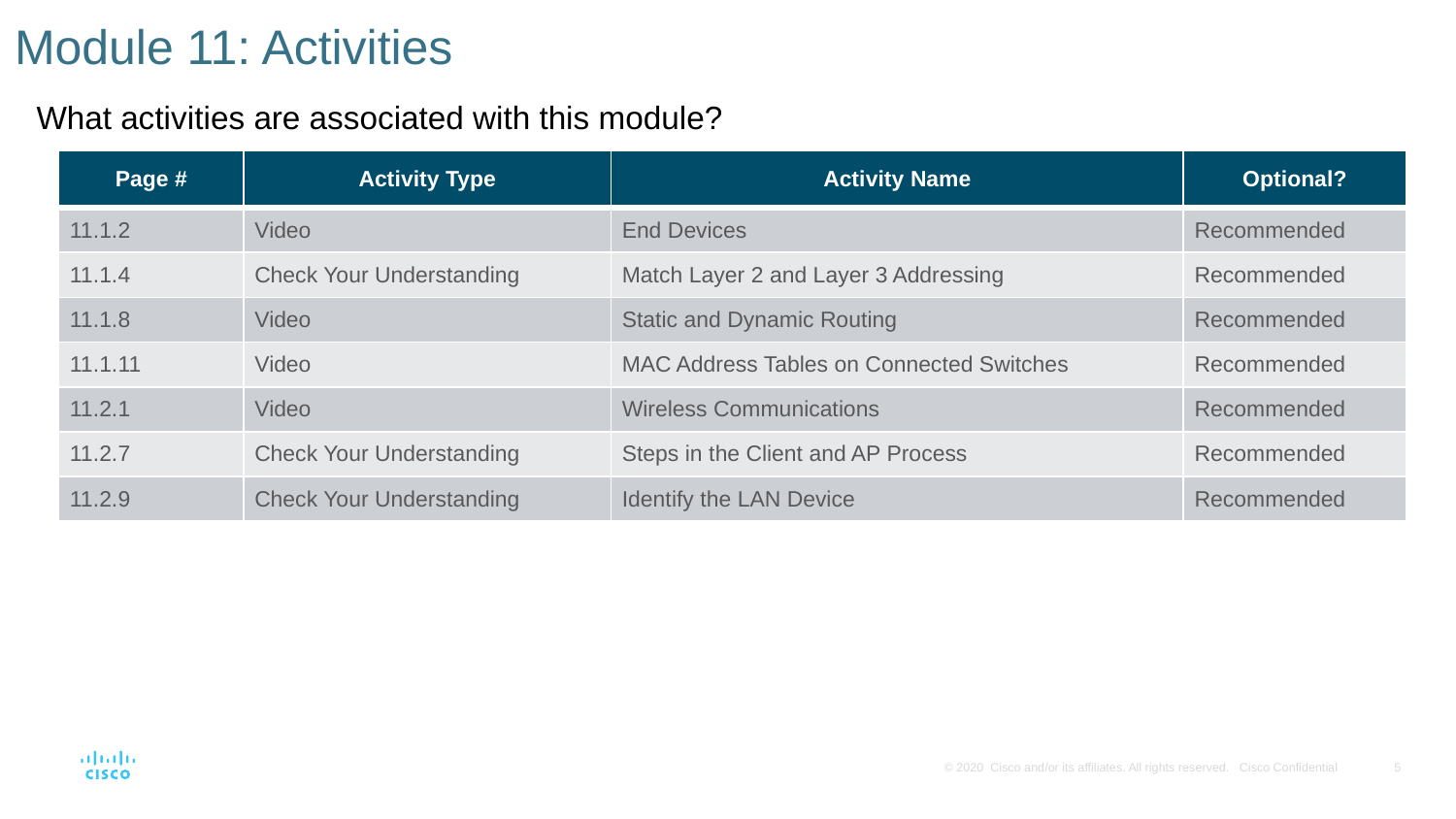

# Module 11: Activities
What activities are associated with this module?

| Page # | Activity Type | Activity Name | Optional? |
| --- | --- | --- | --- |
| 11.1.2 | Video | End Devices | Recommended |
| 11.1.4 | Check Your Understanding | Match Layer 2 and Layer 3 Addressing | Recommended |
| 11.1.8 | Video | Static and Dynamic Routing | Recommended |
| 11.1.11 | Video | MAC Address Tables on Connected Switches | Recommended |
| 11.2.1 | Video | Wireless Communications | Recommended |
| 11.2.7 | Check Your Understanding | Steps in the Client and AP Process | Recommended |
| 11.2.9 | Check Your Understanding | Identify the LAN Device | Recommended |